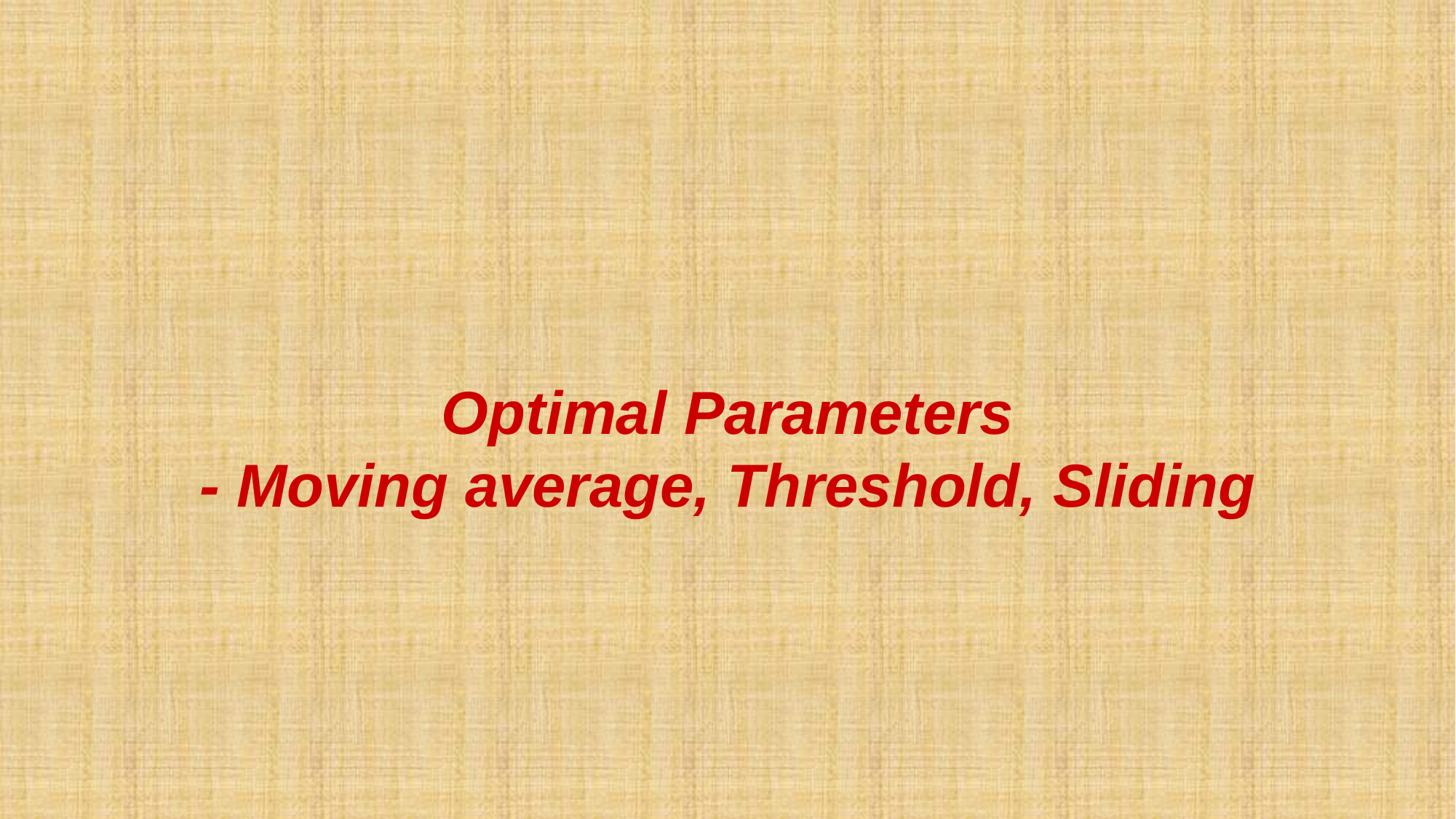

# Optimal Parameters - Moving average, Threshold, Sliding